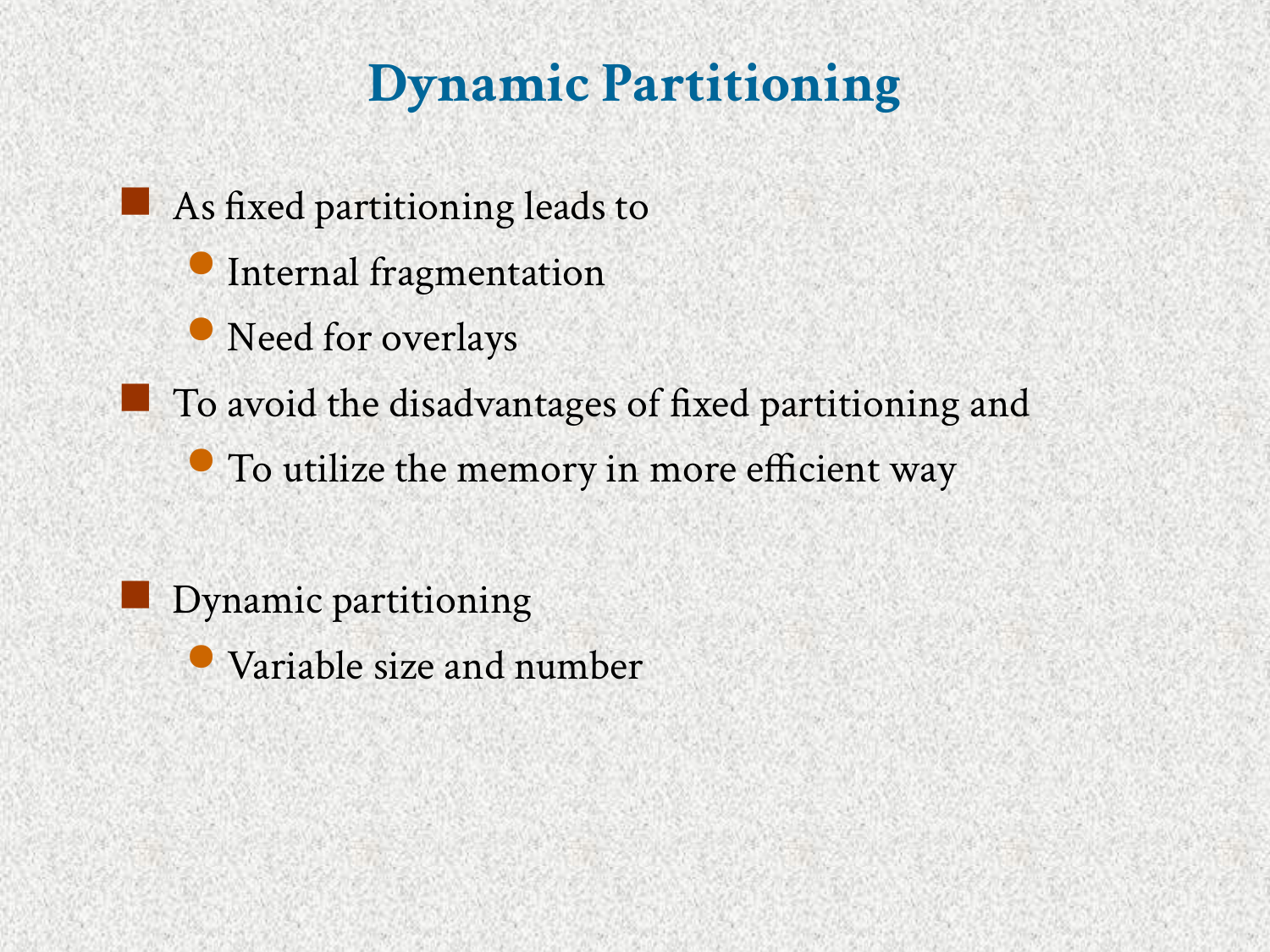

# Dynamic Partitioning
As fixed partitioning leads to
Internal fragmentation
Need for overlays
To avoid the disadvantages of fixed partitioning and
To utilize the memory in more efficient way

Dynamic partitioning
Variable size and number